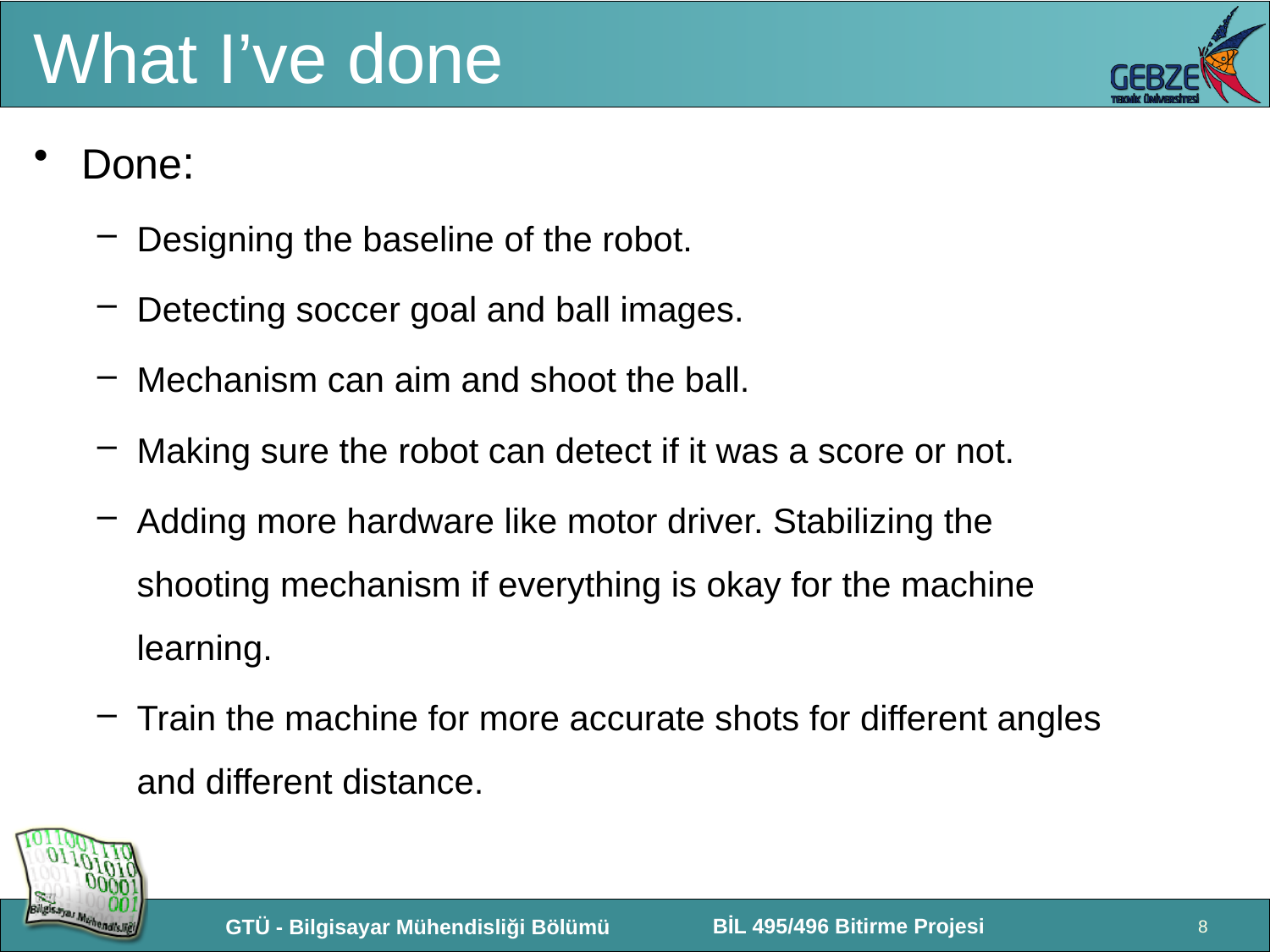

# What I’ve done
Done:
Designing the baseline of the robot.
Detecting soccer goal and ball images.
Mechanism can aim and shoot the ball.
Making sure the robot can detect if it was a score or not.
Adding more hardware like motor driver. Stabilizing the shooting mechanism if everything is okay for the machine learning.
Train the machine for more accurate shots for different angles and different distance.

8